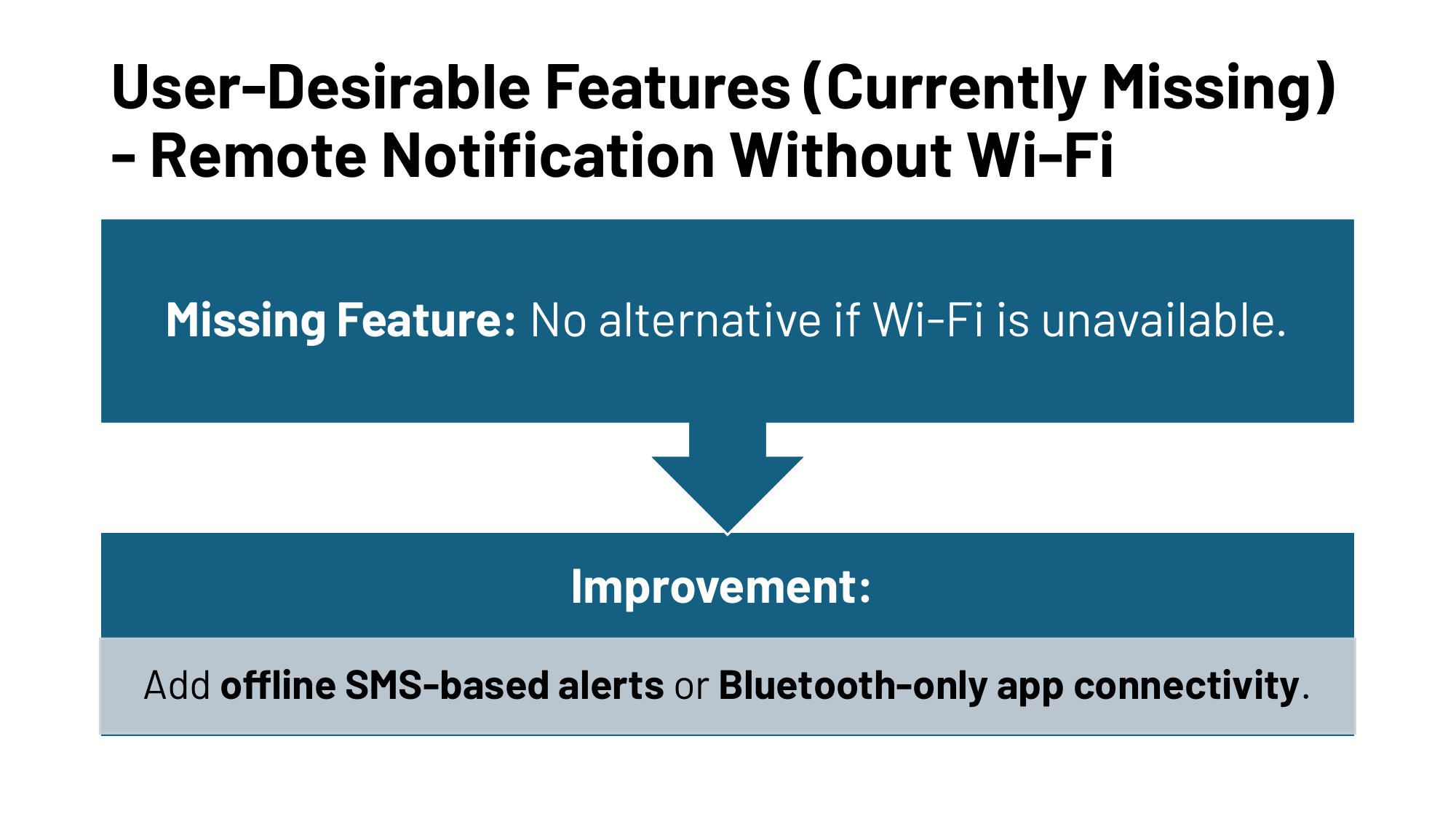

# User-Desirable Features (Currently Missing) - Remote Notification Without Wi-Fi
Improvement:
Add offline SMS-based alerts or Bluetooth-only app connectivity.
Missing Feature: No alternative if Wi-Fi is unavailable.